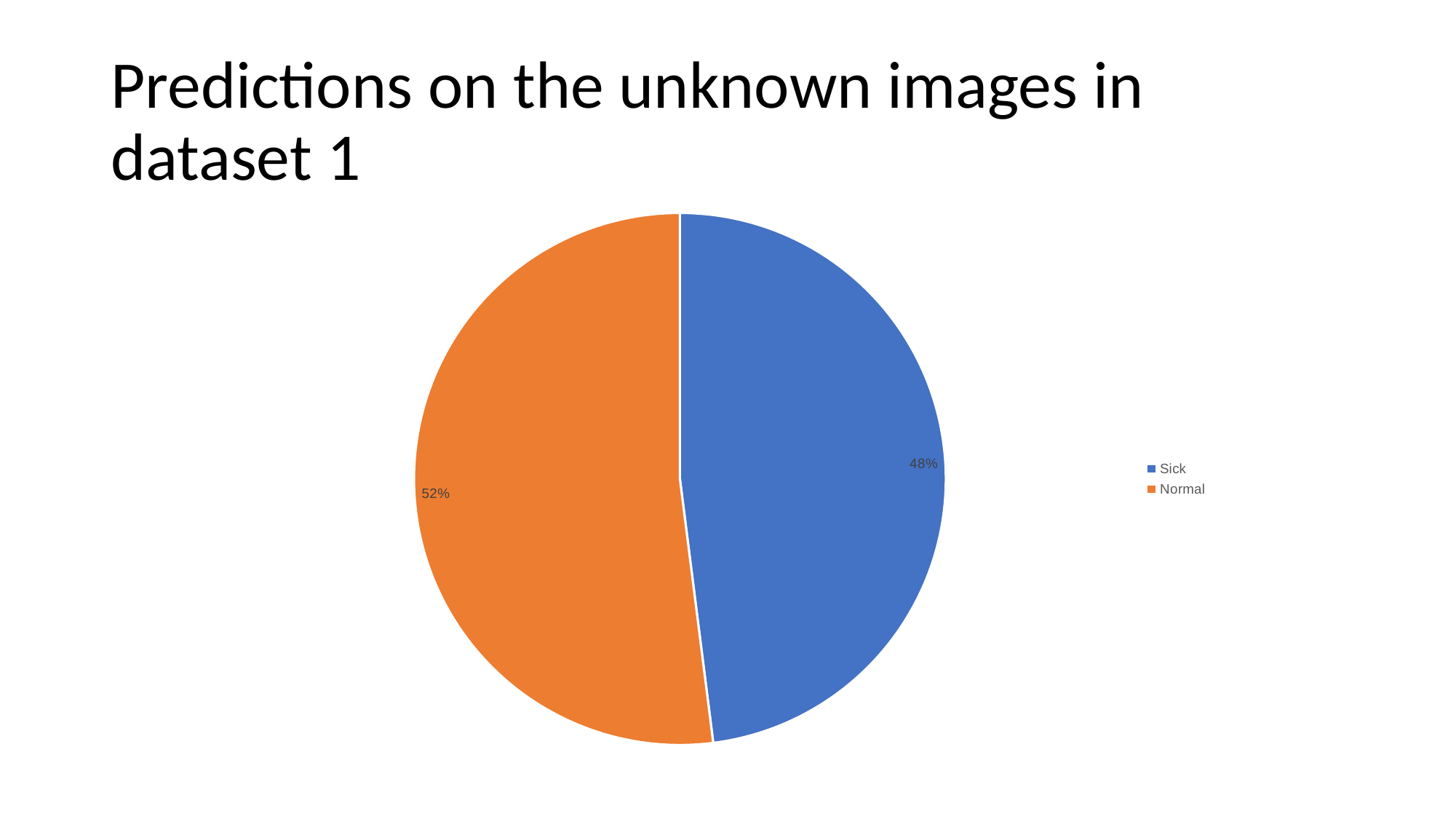

# Predictions on the unknown images in dataset 1

### Chart

| Category |  |
|---|---|
| Sick | 24.0 |
| Normal | 26.0 |